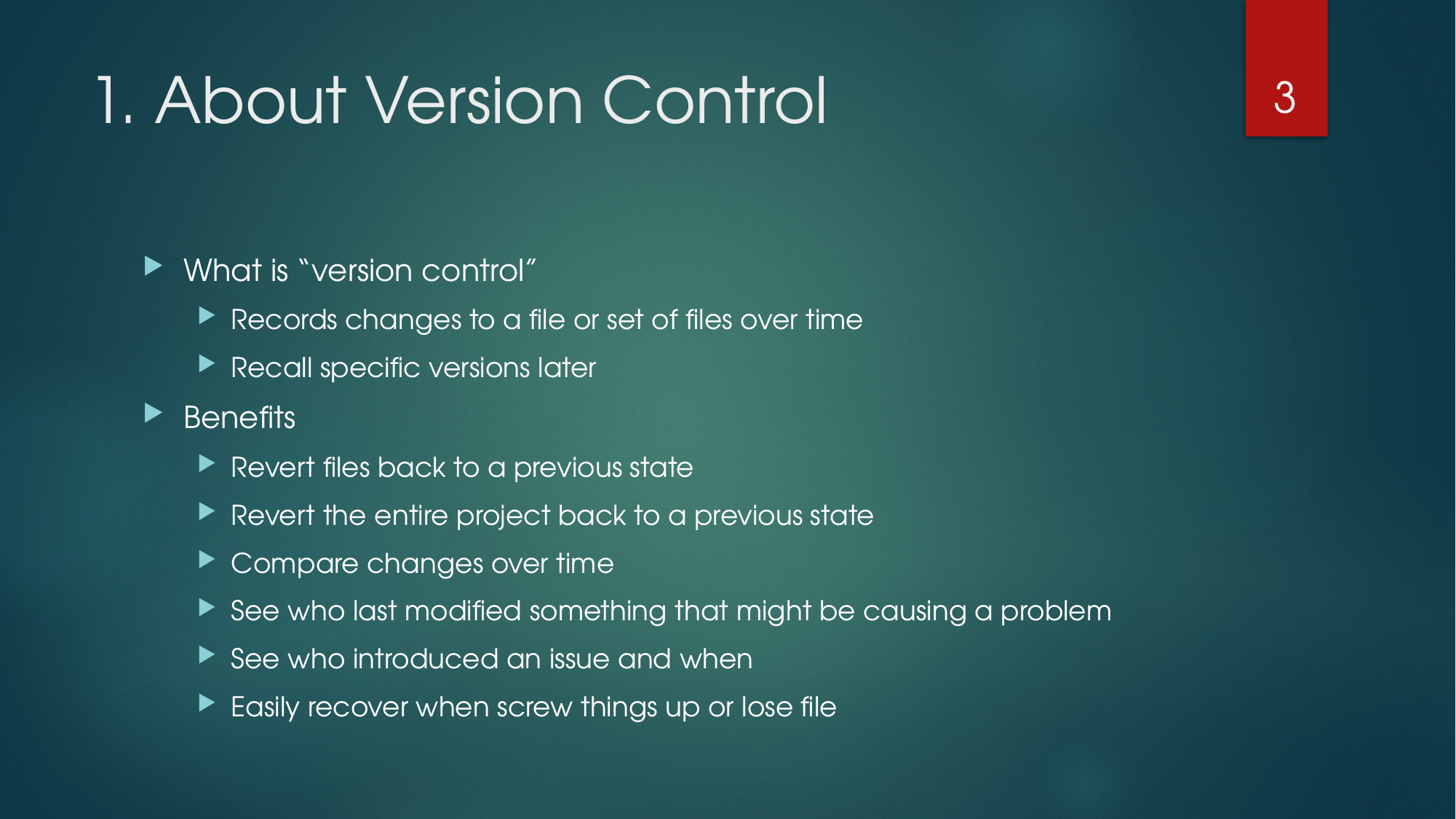

3
# 1. About Version Control
What is “version control”
Records changes to a file or set of files over time
Recall specific versions later
Benefits
Revert files back to a previous state
Revert the entire project back to a previous state
Compare changes over time
See who last modified something that might be causing a problem
See who introduced an issue and when
Easily recover when screw things up or lose file